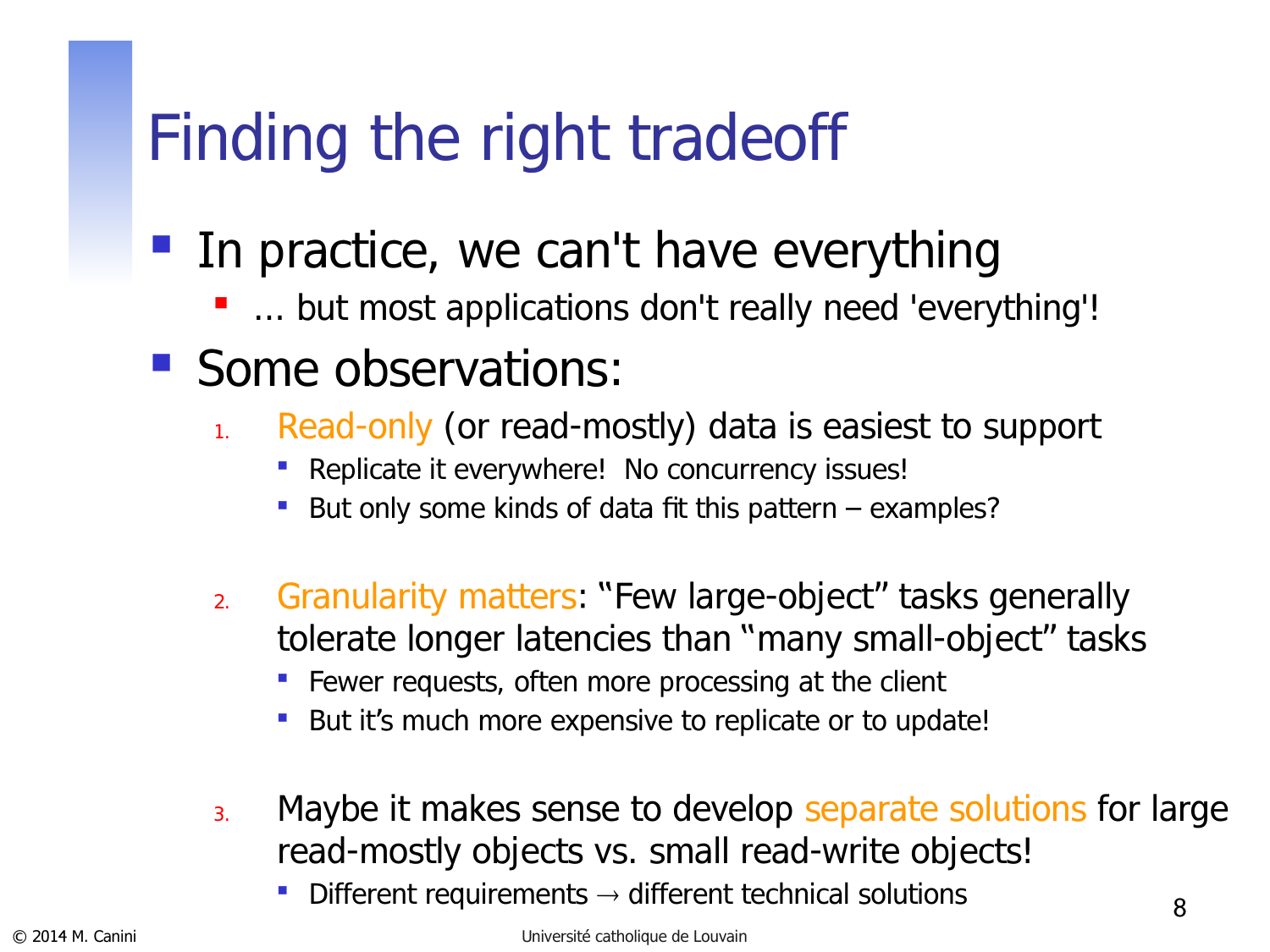

# Finding the right tradeoff
In practice, we can't have everything
... but most applications don't really need 'everything'!
Some observations:
Read-only (or read-mostly) data is easiest to support
Replicate it everywhere!  No concurrency issues!
But only some kinds of data fit this pattern – examples?

Granularity matters: “Few large-object” tasks generally tolerate longer latencies than “many small-object” tasks
Fewer requests, often more processing at the client
But it’s much more expensive to replicate or to update!

Maybe it makes sense to develop separate solutions for large read-mostly objects vs. small read-write objects!
Different requirements → different technical solutions
8
Université catholique de Louvain